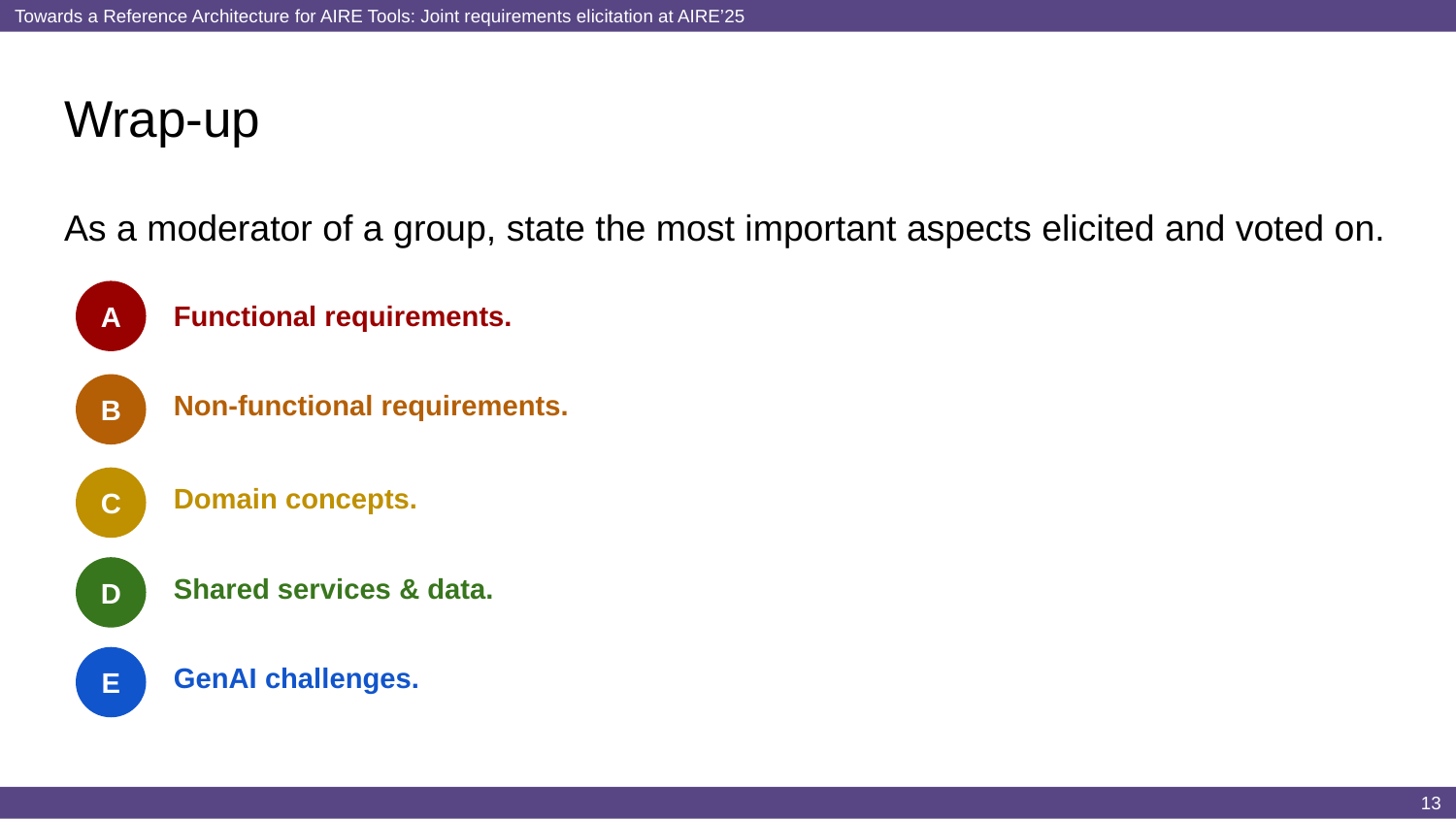

Towards a Reference Architecture for AIRE Tools: Joint requirements elicitation at AIRE’25
# Wrap-up
As a moderator of a group, state the most important aspects elicited and voted on.
A
Functional requirements.
B
Non-functional requirements.
C
Domain concepts.
D
Shared services & data.
E
GenAI challenges.
13